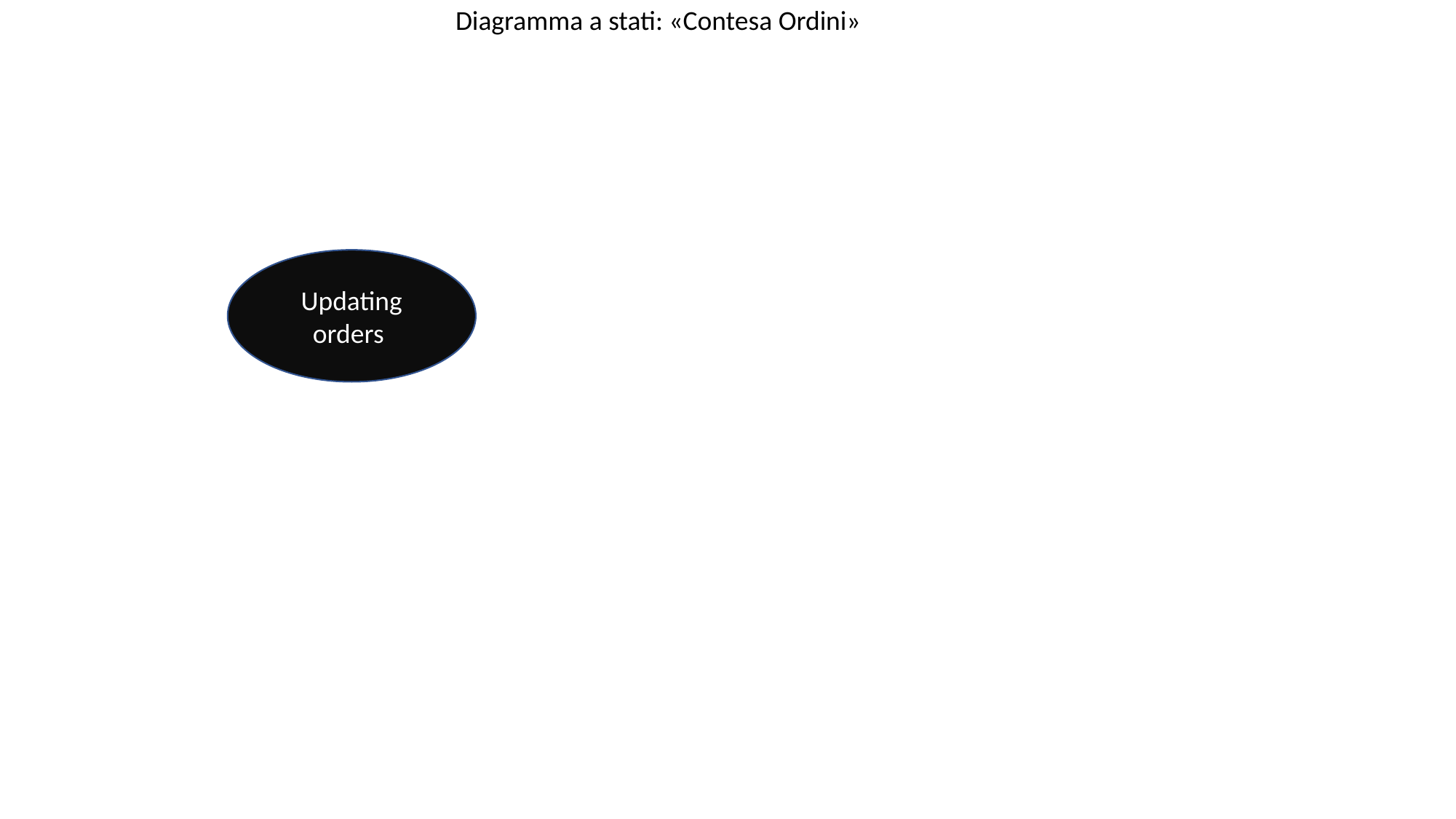

Diagramma a stati: «Contesa Ordini»

Updating orders